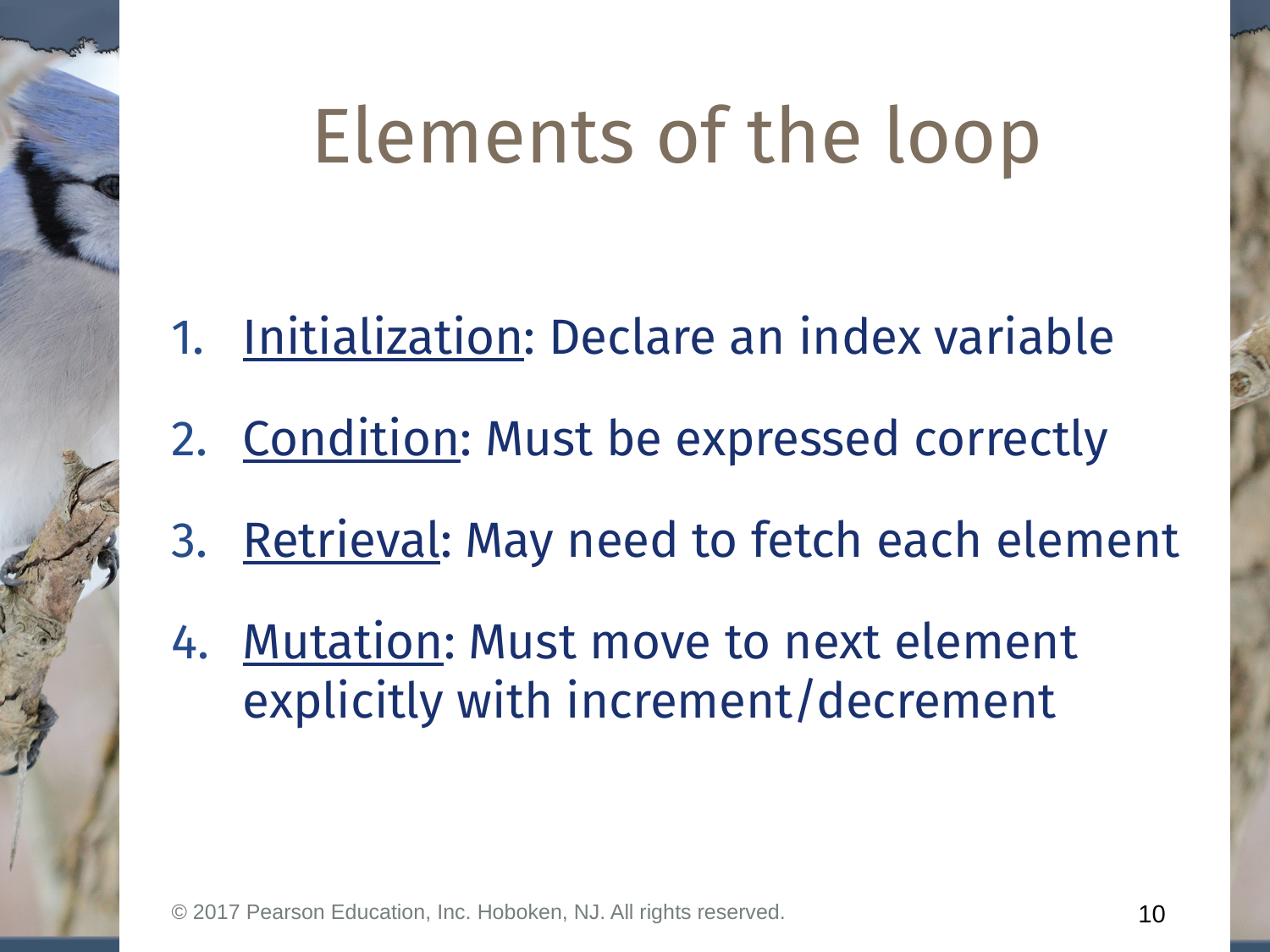

# Elements of the loop
Initialization: Declare an index variable
Condition: Must be expressed correctly
Retrieval: May need to fetch each element
Mutation: Must move to next element explicitly with increment/decrement
© 2017 Pearson Education, Inc. Hoboken, NJ. All rights reserved.